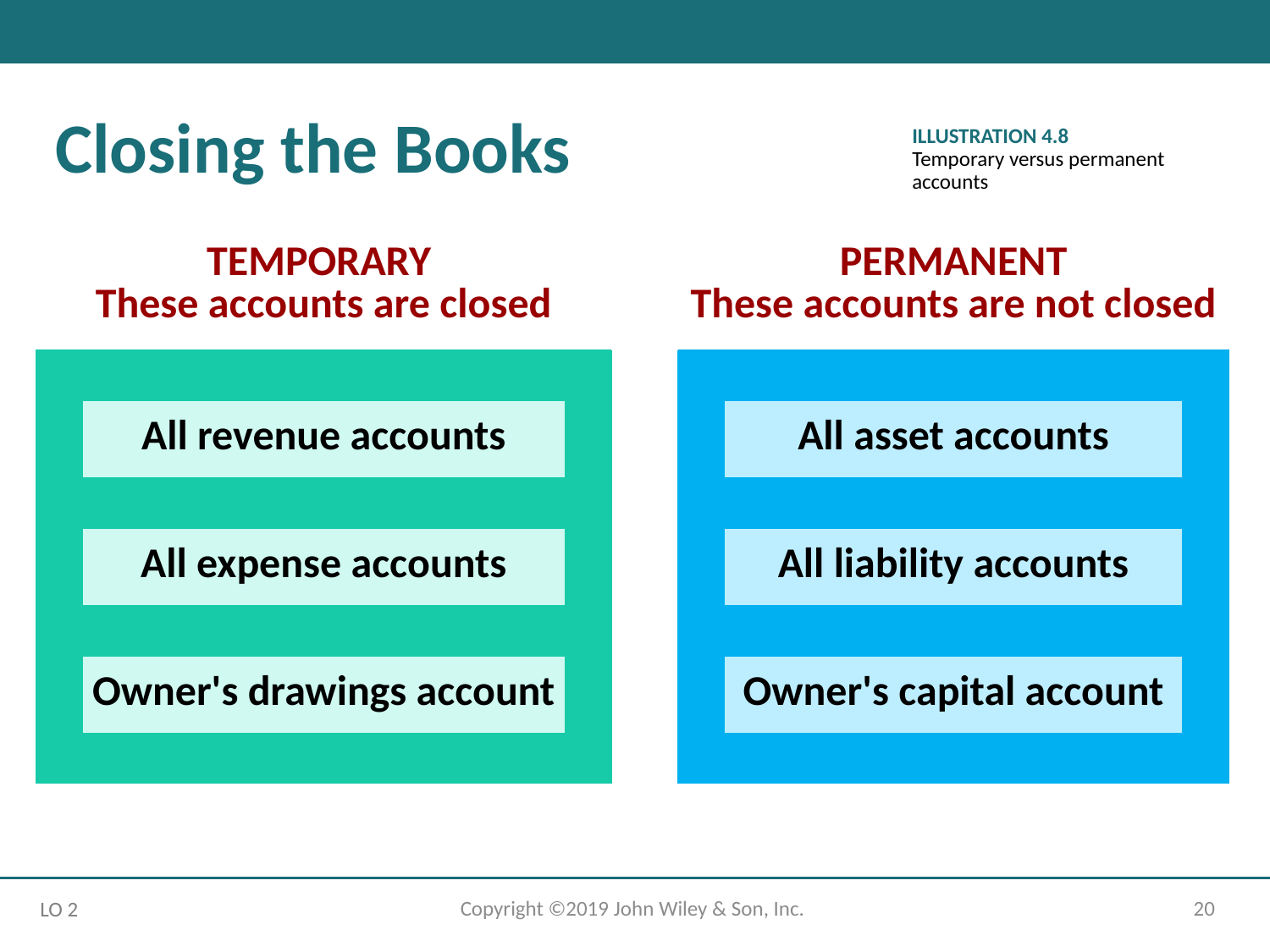

Closing the Books
ILLUSTRATION 4.8
Temporary versus permanent accounts
| TEMPORARY These accounts are closed |  |  |  | PERMANENT These accounts are not closed |  |  |
| --- | --- | --- | --- | --- | --- | --- |
|  |  |  |  |  |  |  |
|  | All revenue accounts |  |  |  | All asset accounts |  |
|  |  |  |  |  |  |  |
|  | All expense accounts |  |  |  | All liability accounts |  |
|  |  |  |  |  |  |  |
|  | Owner's drawings account |  |  |  | Owner's capital account |  |
|  |  |  |  |  |  |  |
Copyright ©2019 John Wiley & Son, Inc.
20
LO 2